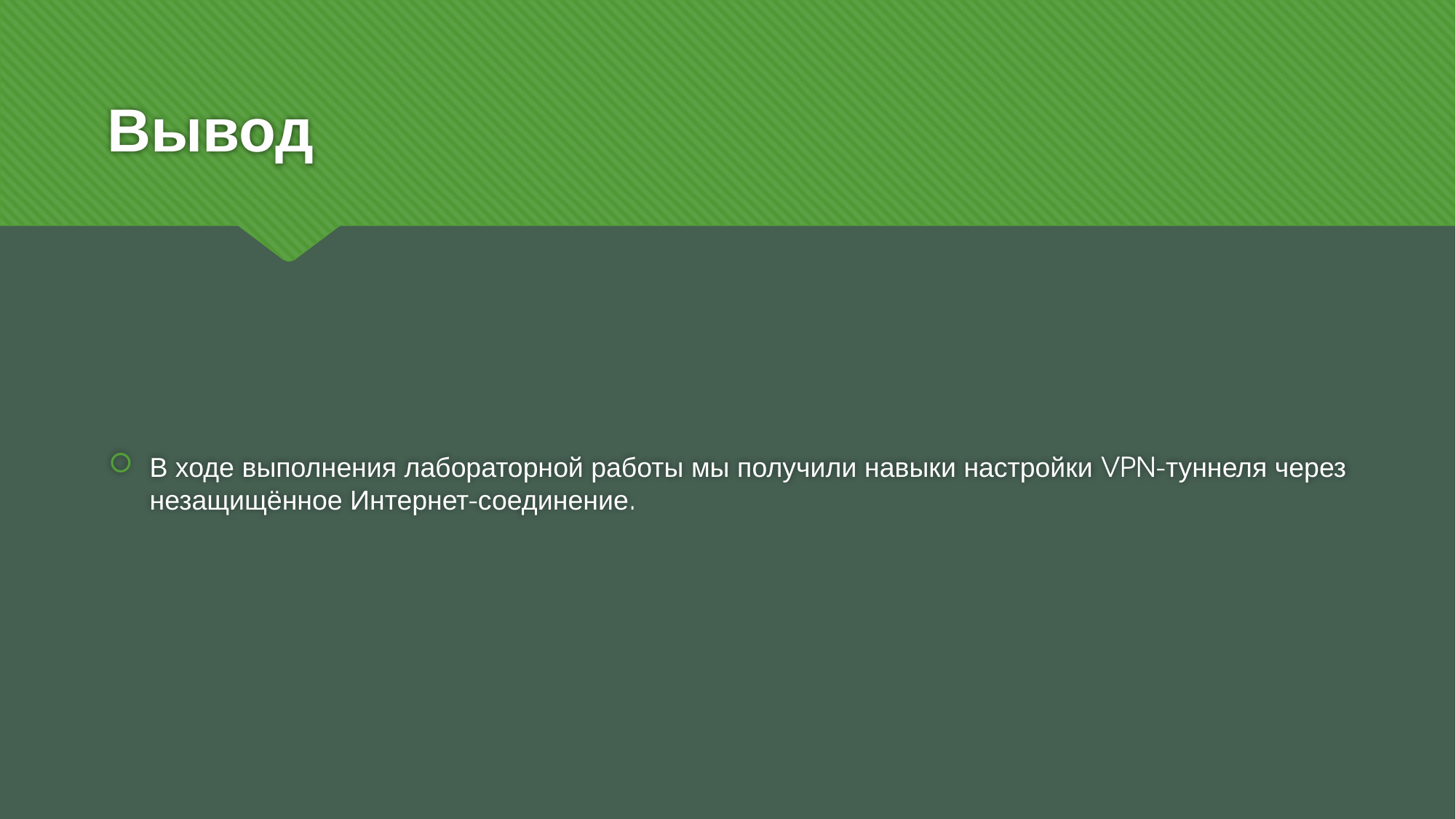

# Вывод
В ходе выполнения лабораторной работы мы получили навыки настройки VPN-туннеля через незащищённое Интернет-соединение.